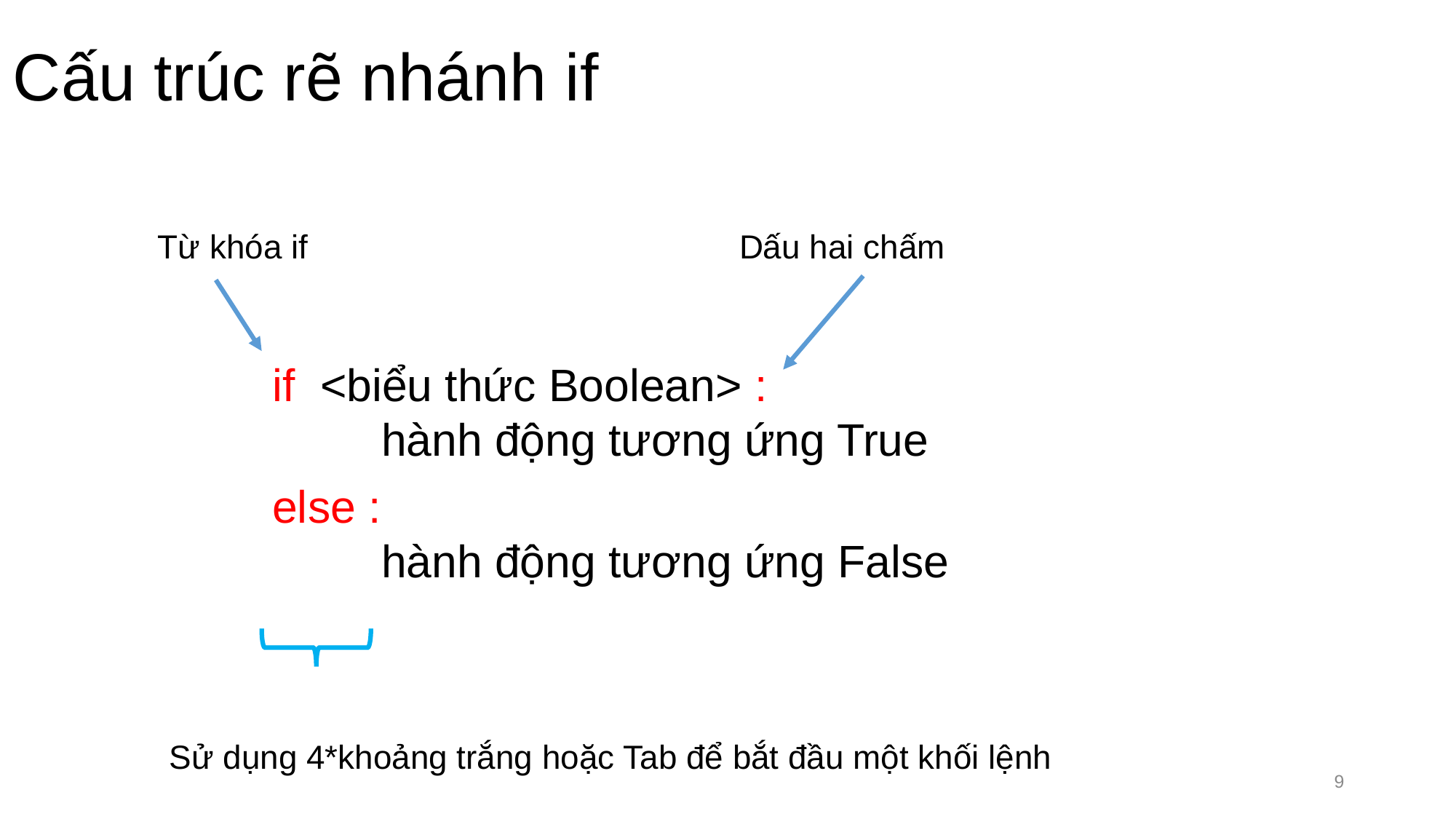

# Cấu trúc rẽ nhánh if
Dấu hai chấm
Từ khóa if
if  <biểu thức Boolean> :
	hành động tương ứng True
else :
	hành động tương ứng False

Sử dụng 4*khoảng trắng hoặc Tab để bắt đầu một khối lệnh
9